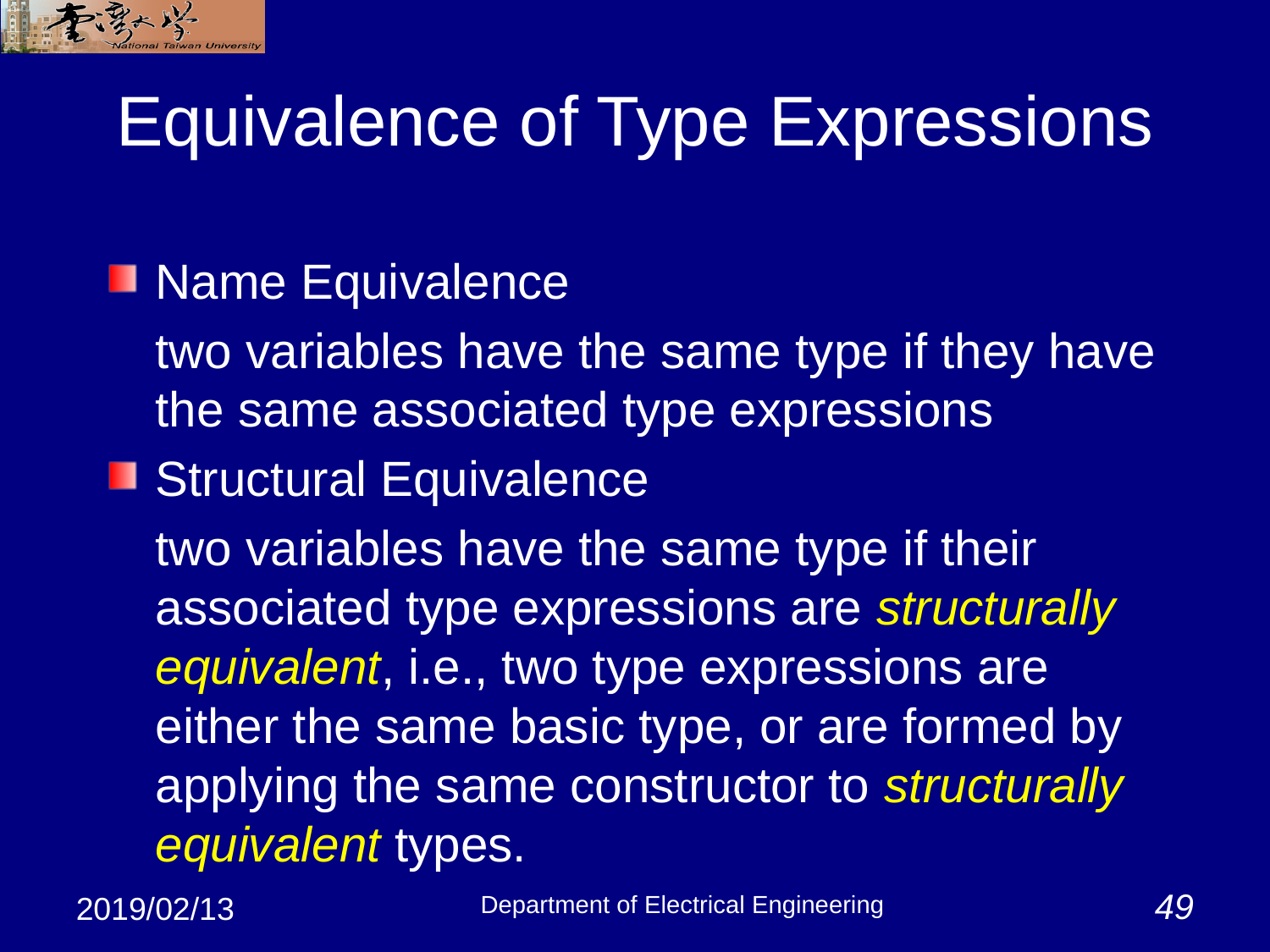

# Equivalence of Type Expressions
Name Equivalence
	two variables have the same type if they have the same associated type expressions
Structural Equivalence
	two variables have the same type if their associated type expressions are structurally equivalent, i.e., two type expressions are either the same basic type, or are formed by applying the same constructor to structurally equivalent types.
Department of Electrical Engineering
49